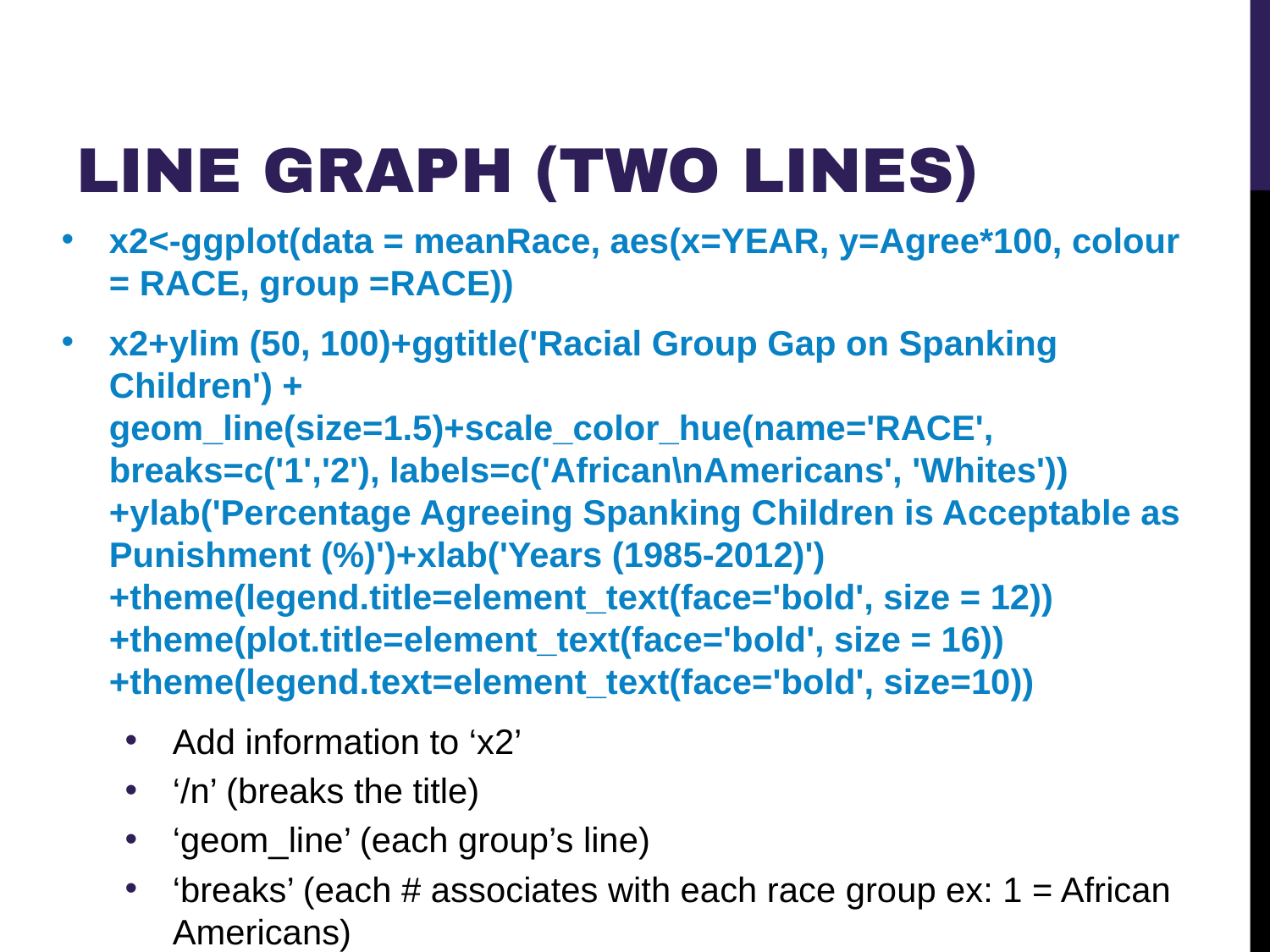

# LINE GRAPH (TWO LINES)
x2<-ggplot(data = meanRace, aes(x=YEAR, y=Agree*100, colour = RACE, group =RACE))
x2+ylim (50, 100)+ggtitle('Racial Group Gap on Spanking Children') + geom_line(size=1.5)+scale_color_hue(name='RACE', breaks=c('1','2'), labels=c('African\nAmericans', 'Whites'))+ylab('Percentage Agreeing Spanking Children is Acceptable as Punishment (%)')+xlab('Years (1985-2012)')+theme(legend.title=element_text(face='bold', size = 12))+theme(plot.title=element_text(face='bold', size = 16))+theme(legend.text=element_text(face='bold', size=10))
Add information to ‘x2’
‘/n’ (breaks the title)
‘geom_line’ (each group’s line)
‘breaks’ (each # associates with each race group ex: 1 = African Americans)